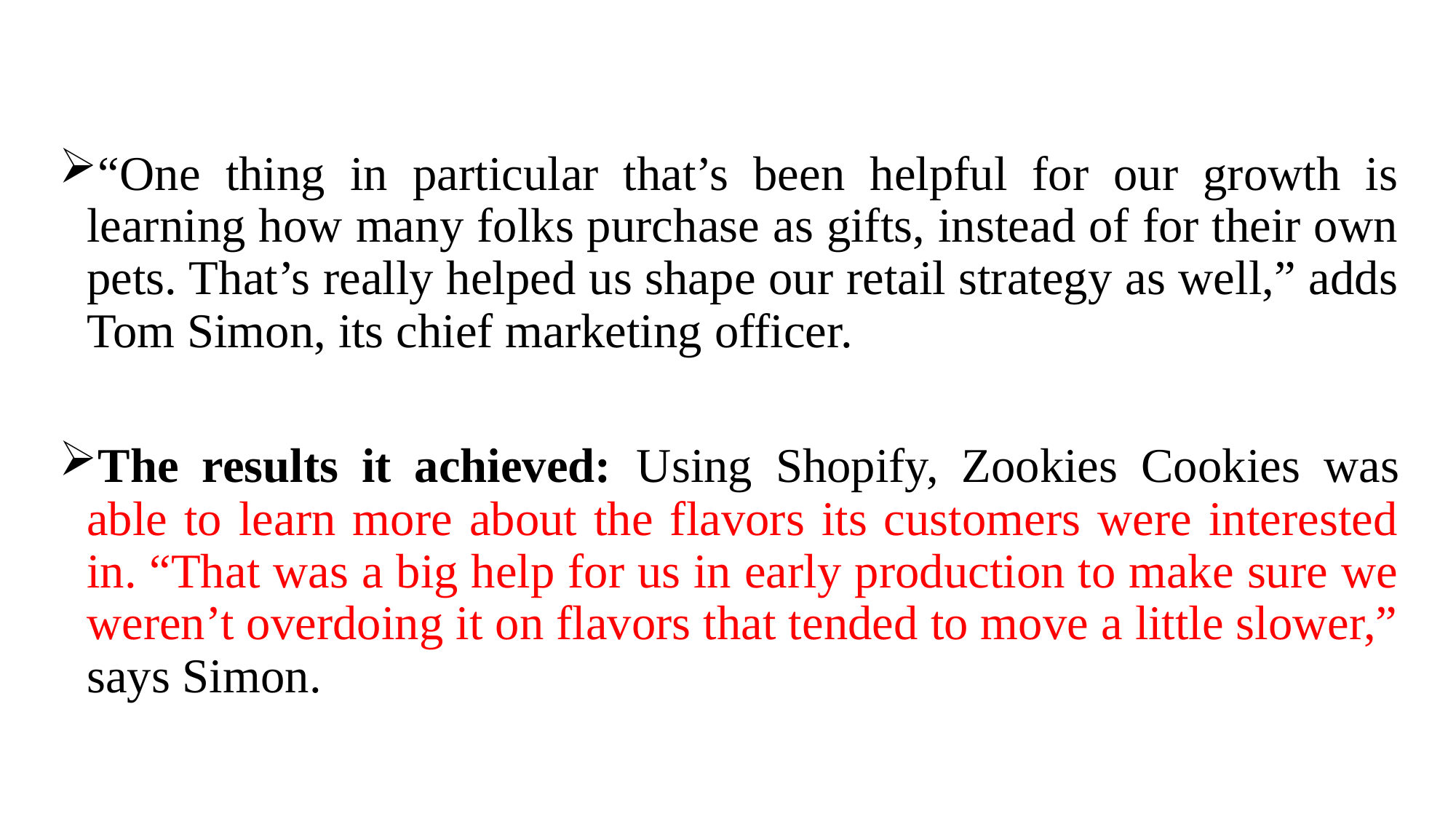

#
“One thing in particular that’s been helpful for our growth is learning how many folks purchase as gifts, instead of for their own pets. That’s really helped us shape our retail strategy as well,” adds Tom Simon, its chief marketing officer.

The results it achieved:  Using Shopify, Zookies Cookies was able to learn more about the flavors its customers were interested in. “That was a big help for us in early production to make sure we weren’t overdoing it on flavors that tended to move a little slower,” says Simon.